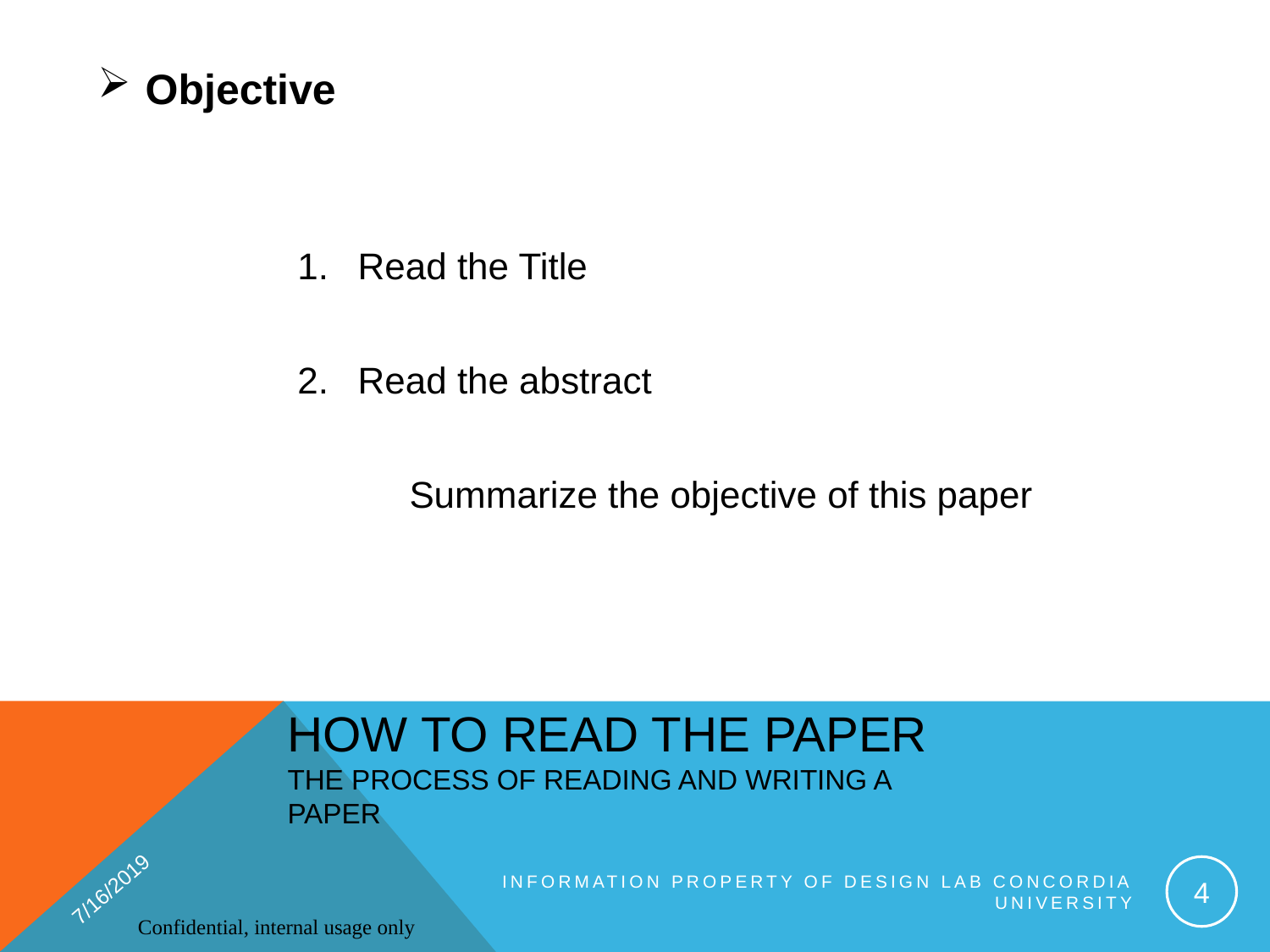

Objective

Read the Title

Read the abstract

	Summarize the objective of this paper

HOW TO READ the PAPER
The process of reading and writing a paper
7/16/2019
4
Information property of Design Lab Concordia university
Confidential, internal usage only